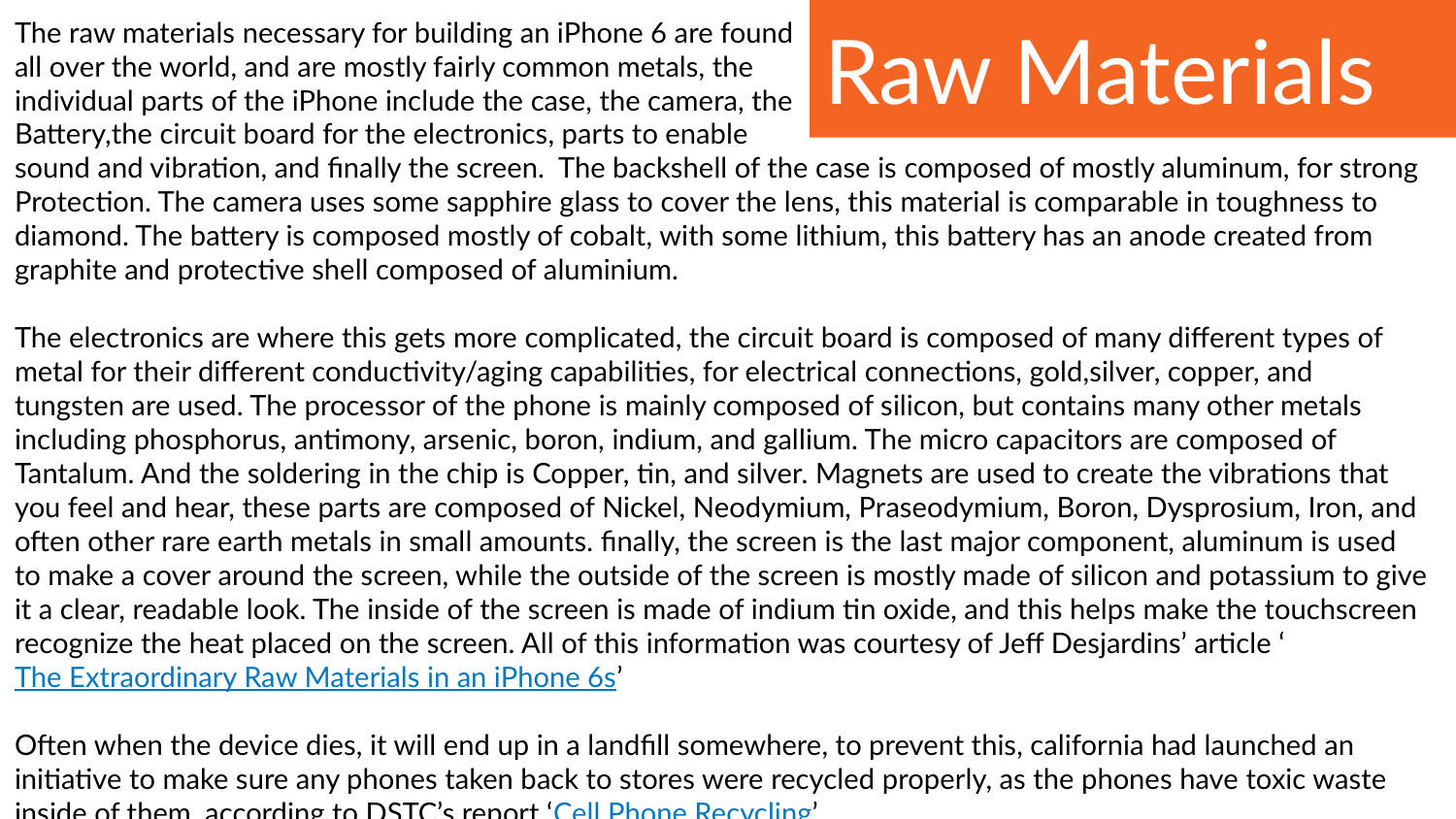

# Raw Materials
The raw materials necessary for building an iPhone 6 are found
all over the world, and are mostly fairly common metals, the
individual parts of the iPhone include the case, the camera, the
Battery,the circuit board for the electronics, parts to enable
sound and vibration, and finally the screen.  The backshell of the case is composed of mostly aluminum, for strong Protection. The camera uses some sapphire glass to cover the lens, this material is comparable in toughness to diamond. The battery is composed mostly of cobalt, with some lithium, this battery has an anode created from graphite and protective shell composed of aluminium.

The electronics are where this gets more complicated, the circuit board is composed of many different types of metal for their different conductivity/aging capabilities, for electrical connections, gold,silver, copper, and tungsten are used. The processor of the phone is mainly composed of silicon, but contains many other metals including phosphorus, antimony, arsenic, boron, indium, and gallium. The micro capacitors are composed of Tantalum. And the soldering in the chip is Copper, tin, and silver. Magnets are used to create the vibrations that you feel and hear, these parts are composed of Nickel, Neodymium, Praseodymium, Boron, Dysprosium, Iron, and often other rare earth metals in small amounts. finally, the screen is the last major component, aluminum is used to make a cover around the screen, while the outside of the screen is mostly made of silicon and potassium to give it a clear, readable look. The inside of the screen is made of indium tin oxide, and this helps make the touchscreen recognize the heat placed on the screen. All of this information was courtesy of Jeff Desjardins’ article ‘The Extraordinary Raw Materials in an iPhone 6s’

Often when the device dies, it will end up in a landfill somewhere, to prevent this, california had launched an initiative to make sure any phones taken back to stores were recycled properly, as the phones have toxic waste inside of them, according to DSTC’s report ‘Cell Phone Recycling’.